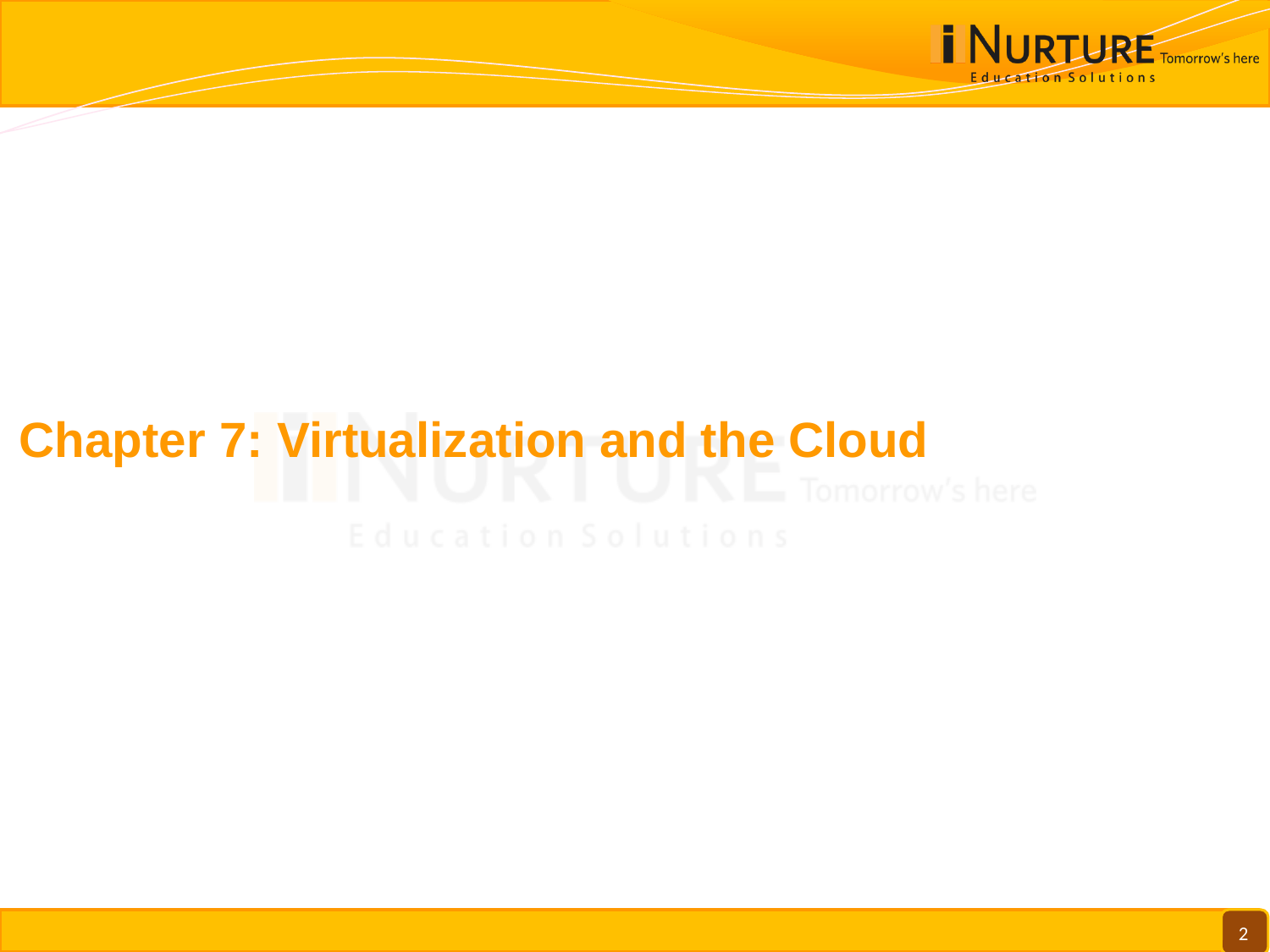

Chapter 7: Virtualization and the Cloud
2